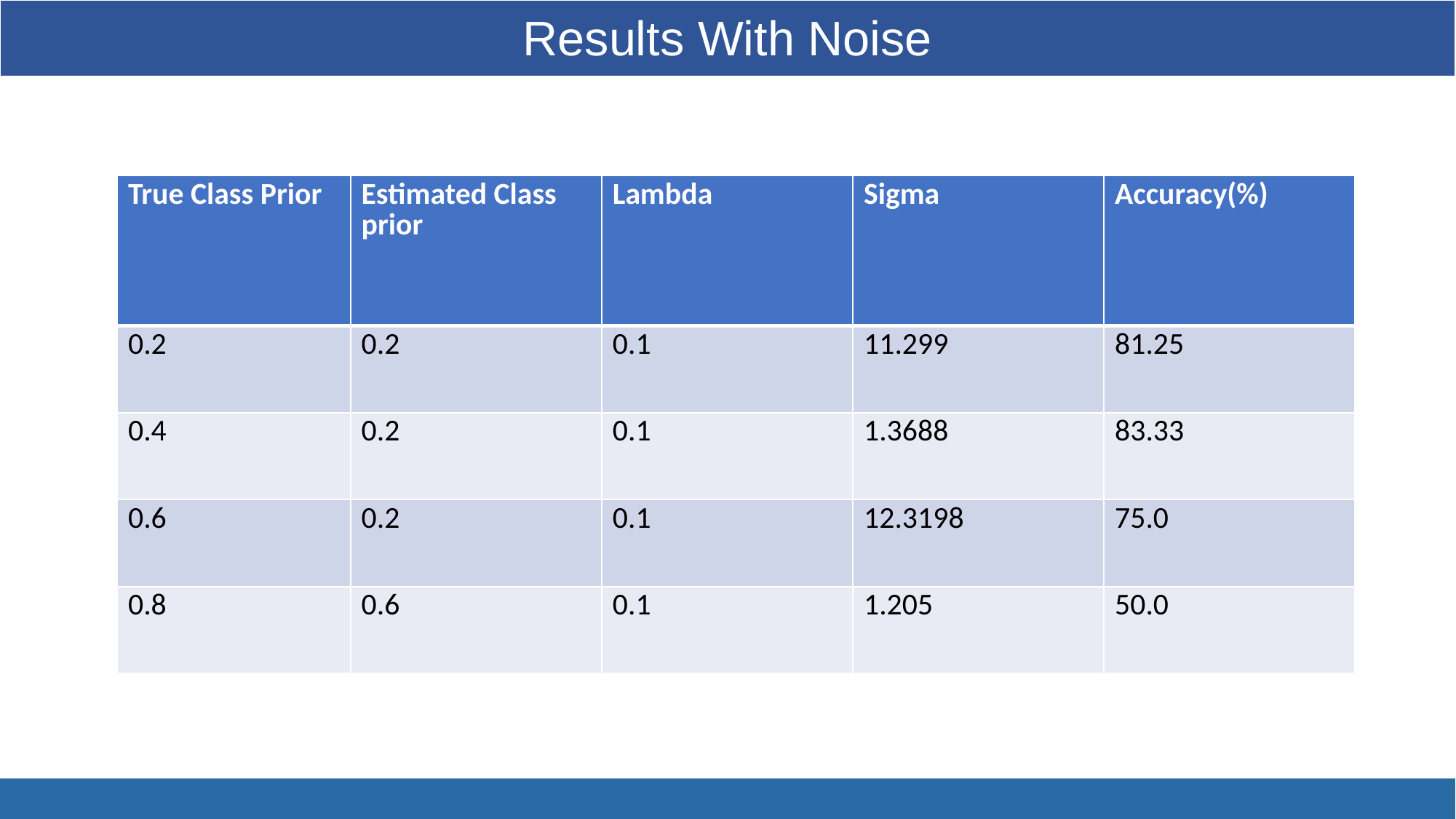

| Results With Noise |
| --- |

| True Class Prior | Estimated Class prior | Lambda | Sigma | Accuracy(%) |
| --- | --- | --- | --- | --- |
| 0.2 | 0.2 | 0.1 | 11.299 | 81.25 |
| 0.4 | 0.2 | 0.1 | 1.3688 | 83.33 |
| 0.6 | 0.2 | 0.1 | 12.3198 | 75.0 |
| 0.8 | 0.6 | 0.1 | 1.205 | 50.0 |